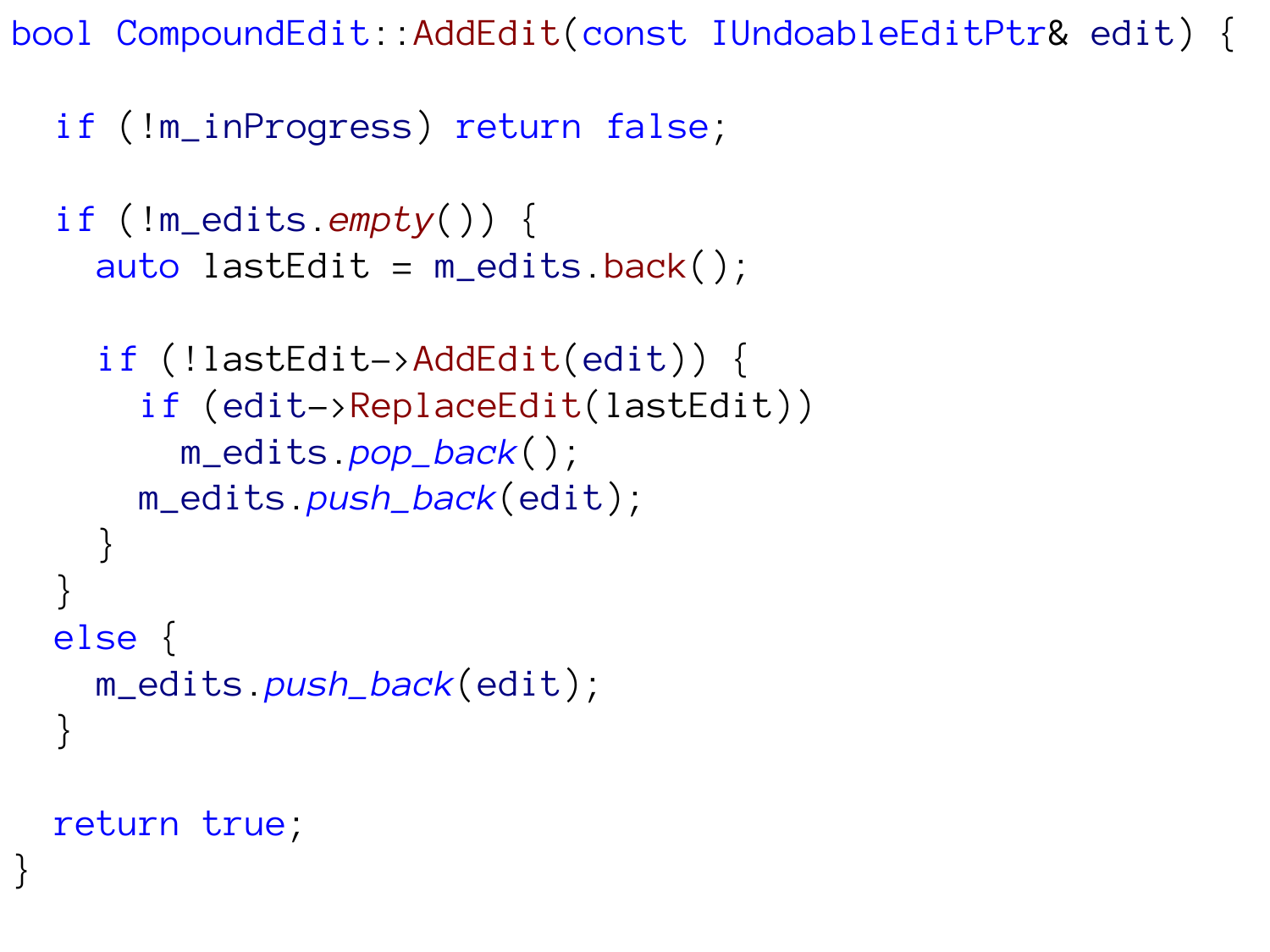

bool CompoundEdit::AddEdit(const IUndoableEditPtr& edit) {

  if (!m_inProgress) return false;

  if (!m_edits.empty()) {
    auto lastEdit = m_edits.back();

    if (!lastEdit->AddEdit(edit)) {
      if (edit->ReplaceEdit(lastEdit))
        m_edits.pop_back();
      m_edits.push_back(edit);
    }
  }
  else {
    m_edits.push_back(edit);
  }

  return true;
}